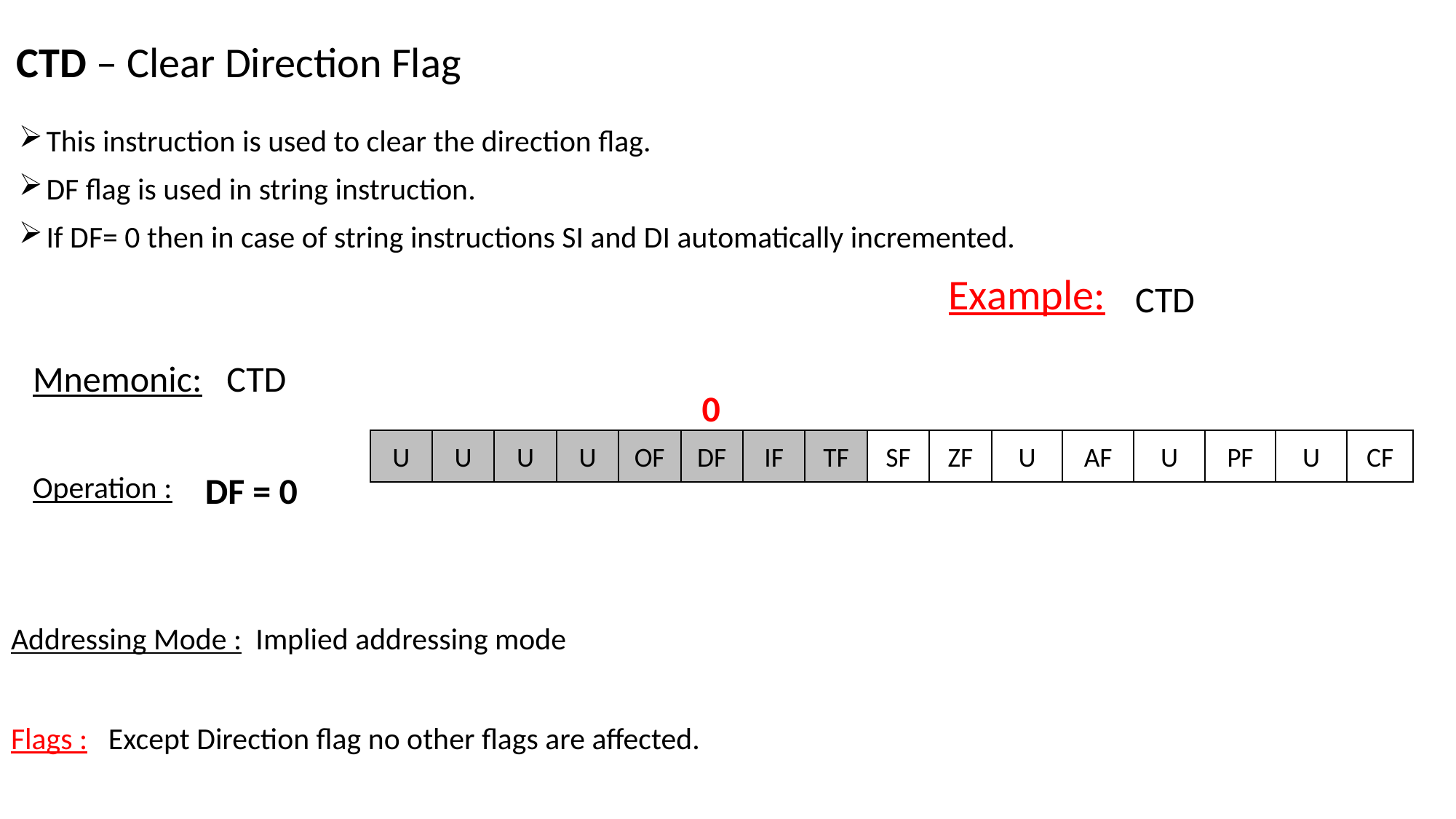

CTD – Clear Direction Flag
This instruction is used to clear the direction flag.
DF flag is used in string instruction.
If DF= 0 then in case of string instructions SI and DI automatically incremented.
Example:

CTD
Mnemonic:   CTD
0
U
U
U
U
OF
DF
IF
TF
SF
ZF
U
AF
U
PF
U
CF
DF = 0
Operation :

Addressing Mode :  Implied addressing mode

Flags :   Except Direction flag no other flags are affected.